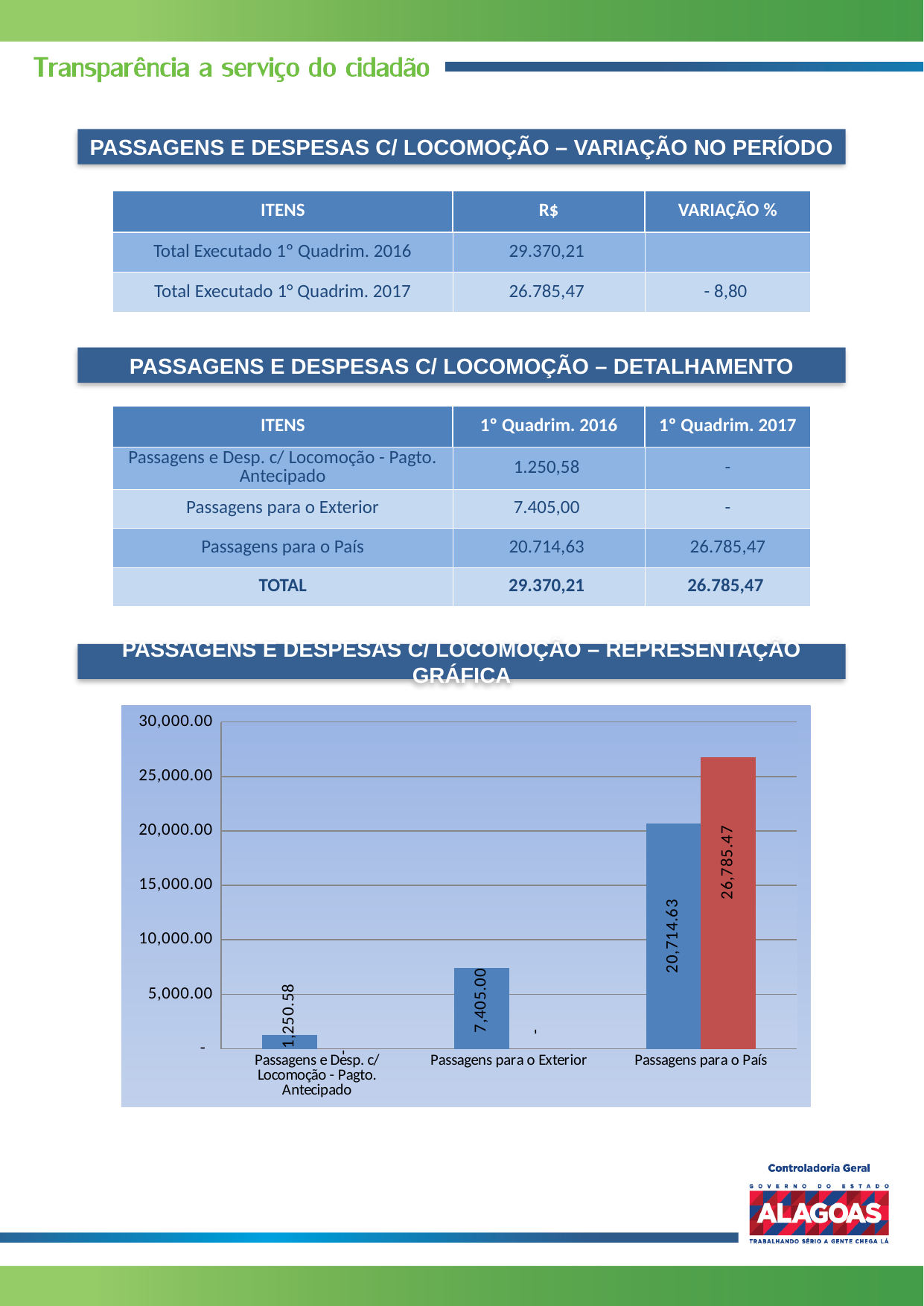

PASSAGENS E DESPESAS C/ LOCOMOÇÃO – VARIAÇÃO NO PERÍODO
| ITENS | R$ | VARIAÇÃO % |
| --- | --- | --- |
| Total Executado 1º Quadrim. 2016 | 29.370,21 |  |
| Total Executado 1° Quadrim. 2017 | 26.785,47 | - 8,80 |
PASSAGENS E DESPESAS C/ LOCOMOÇÃO – DETALHAMENTO
| ITENS | 1º Quadrim. 2016 | 1º Quadrim. 2017 |
| --- | --- | --- |
| Passagens e Desp. c/ Locomoção - Pagto. Antecipado | 1.250,58 | - |
| Passagens para o Exterior | 7.405,00 | - |
| Passagens para o País | 20.714,63 | 26.785,47 |
| TOTAL | 29.370,21 | 26.785,47 |
PASSAGENS E DESPESAS C/ LOCOMOÇÃO – REPRESENTAÇÃO GRÁFICA

### Chart

| Category |  |  |
|---|---|---|
| Passagens e Desp. c/ Locomoção - Pagto. Antecipado | 1250.58 | 0.0 |
| Passagens para o Exterior | 7405.0 | 0.0 |
| Passagens para o País | 20714.62999999997 | 26785.47 |